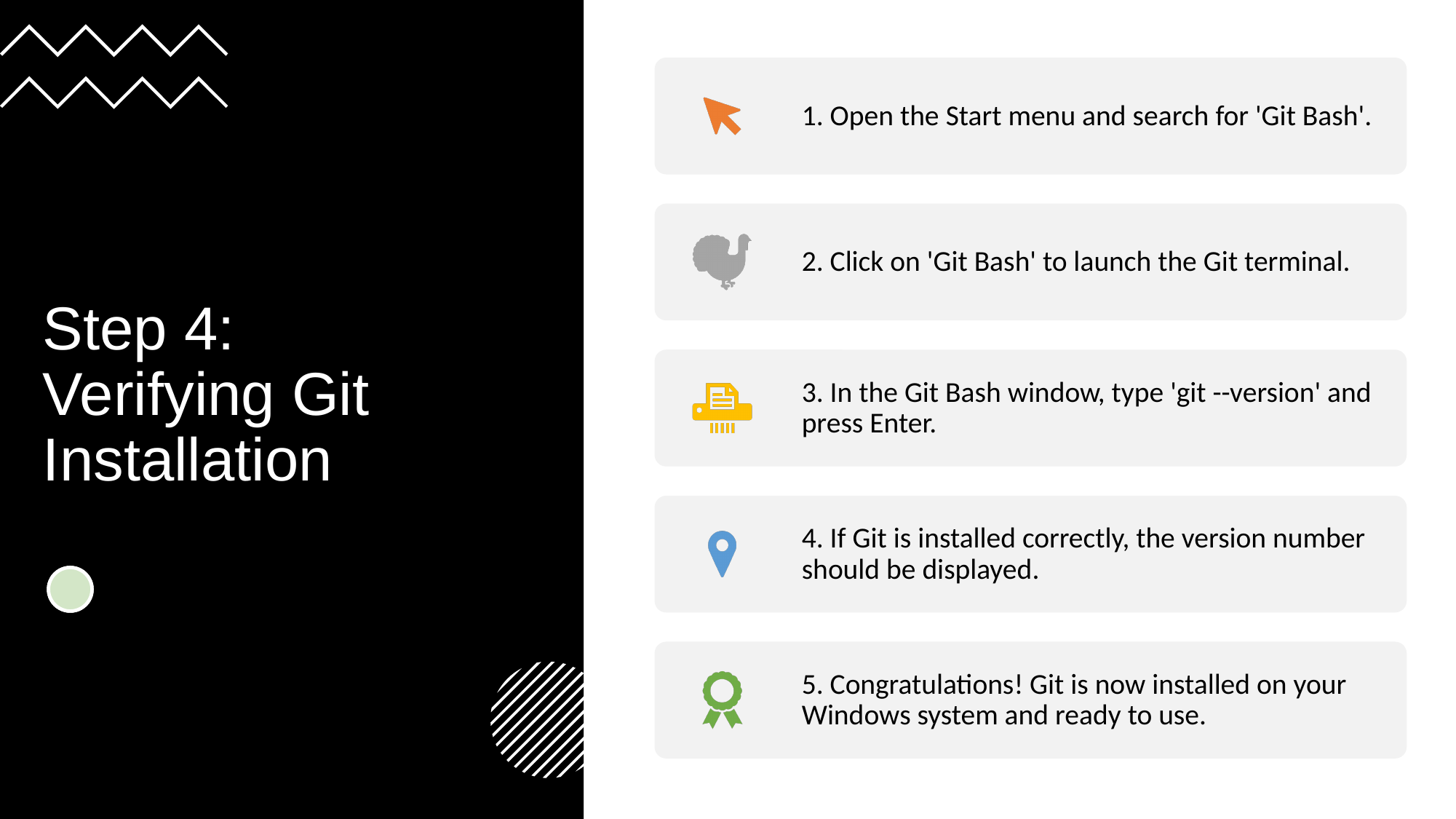

1. Open the Start menu and search for 'Git Bash'.
2. Click on 'Git Bash' to launch the Git terminal.
3. In the Git Bash window, type 'git --version' and press Enter.
4. If Git is installed correctly, the version number should be displayed.
5. Congratulations! Git is now installed on your Windows system and ready to use.
# Step 4: Verifying Git Installation